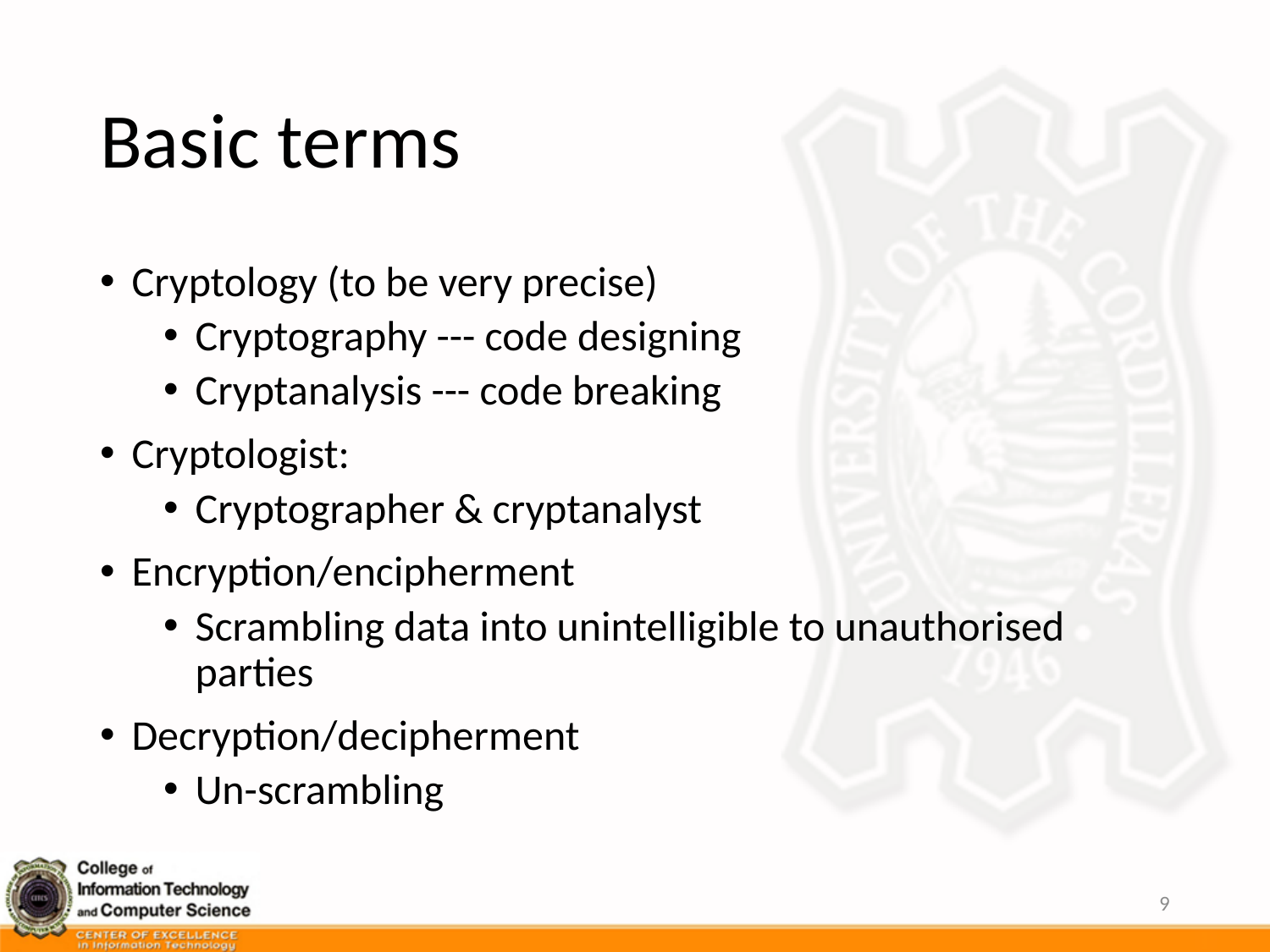

# Basic terms
Cryptology (to be very precise)
Cryptography --- code designing
Cryptanalysis --- code breaking
Cryptologist:
Cryptographer & cryptanalyst
Encryption/encipherment
Scrambling data into unintelligible to unauthorised parties
Decryption/decipherment
Un-scrambling
9